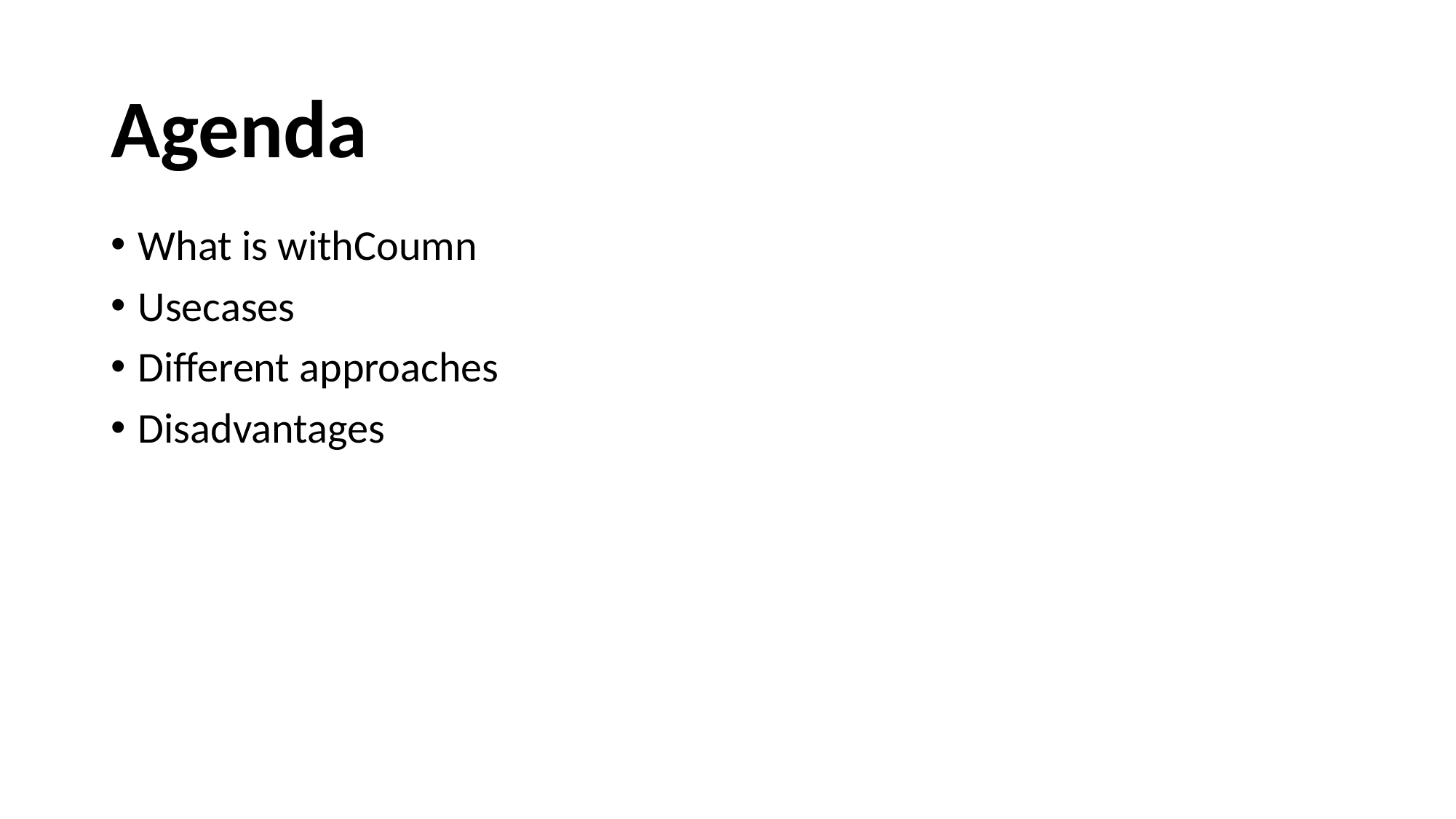

# Agenda
What is withCoumn
Usecases
Different approaches
Disadvantages